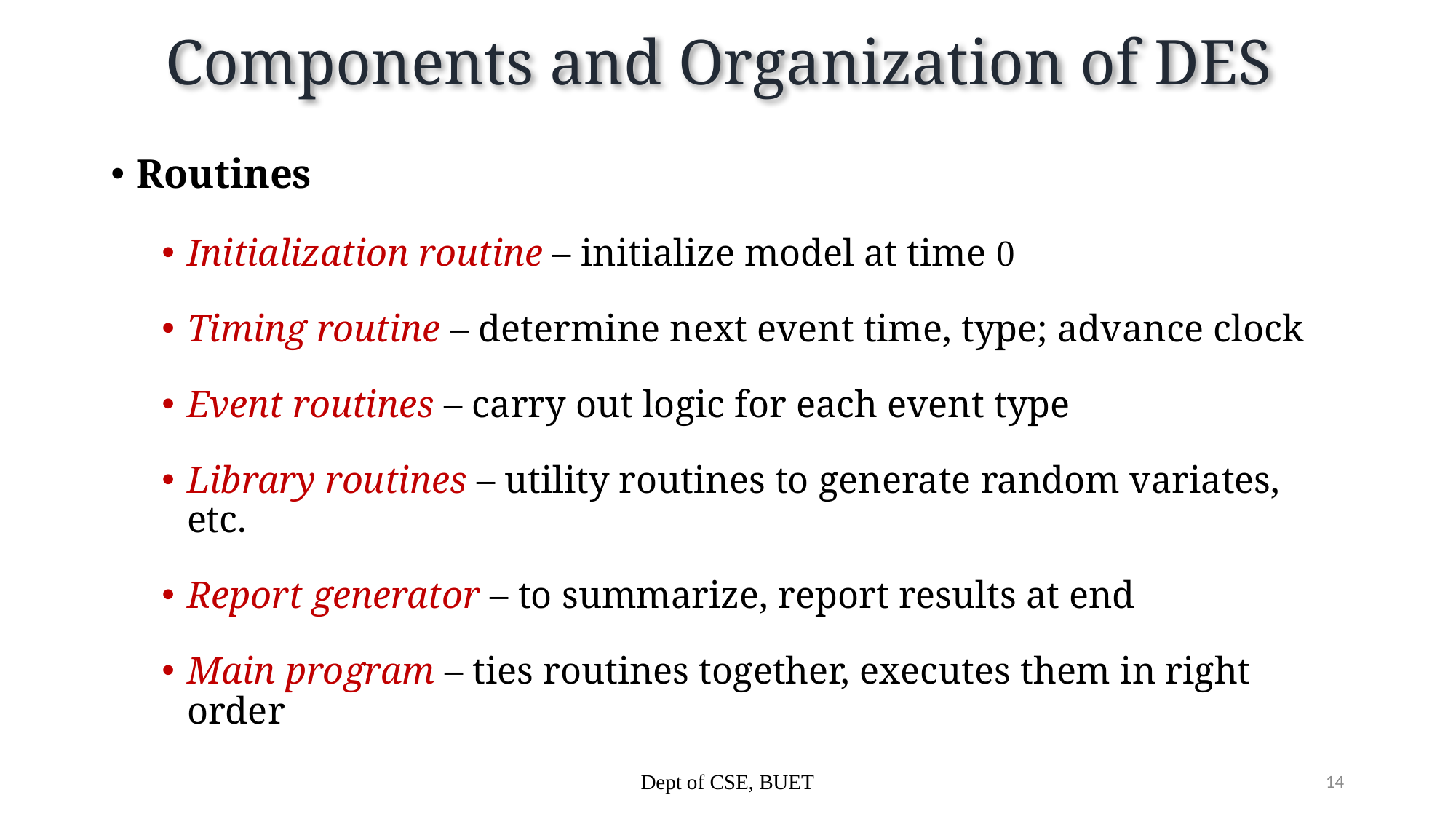

# Components and Organization of DES
Routines

Initialization routine – initialize model at time 0

Timing routine – determine next event time, type; advance clock

Event routines – carry out logic for each event type

Library routines – utility routines to generate random variates, etc.

Report generator – to summarize, report results at end

Main program – ties routines together, executes them in right order
Dept of CSE, BUET
14